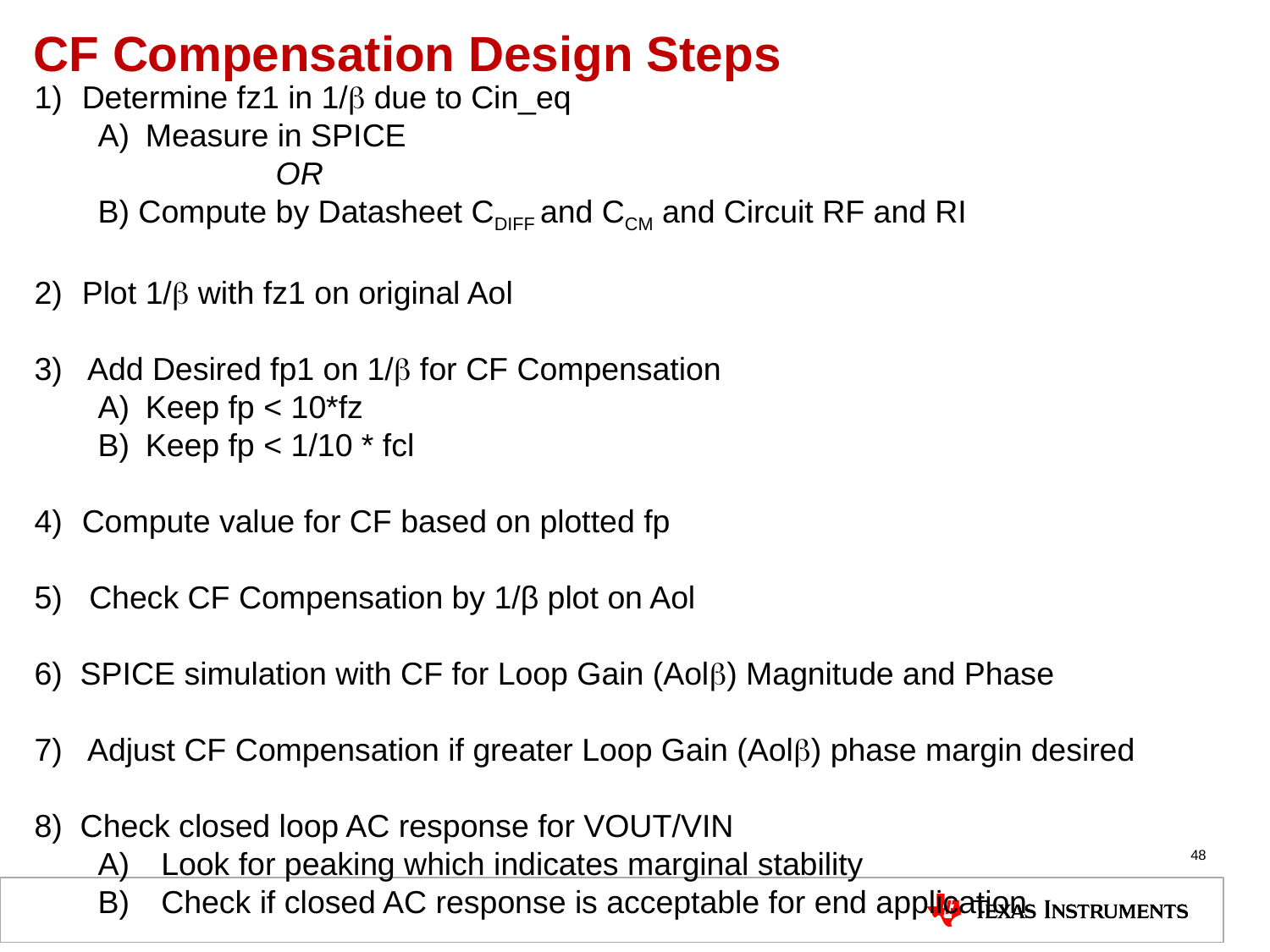

CF Compensation Design Steps

Determine fz1 in 1/β due to Cin_eq
Measure in SPICE
                    OR
B) Compute by Datasheet CDIFF and CCM and Circuit RF and RI

Plot 1/β with fz1 on original Aol

3)   Add Desired fp1 on 1/β for CF Compensation
Keep fp < 10*fz
Keep fp < 1/10 * fcl

Compute value for CF based on plotted fp

5)   Check CF Compensation by 1/β plot on Aol

6)  SPICE simulation with CF for Loop Gain (Aolβ) Magnitude and Phase

7)   Adjust CF Compensation if greater Loop Gain (Aolβ) phase margin desired

8)  Check closed loop AC response for VOUT/VIN
Look for peaking which indicates marginal stability
Check if closed AC response is acceptable for end application

9)  Check Transient response for VOUT/VIN
A) Overshoot and ringing in the time domain indicates marginal stability

48